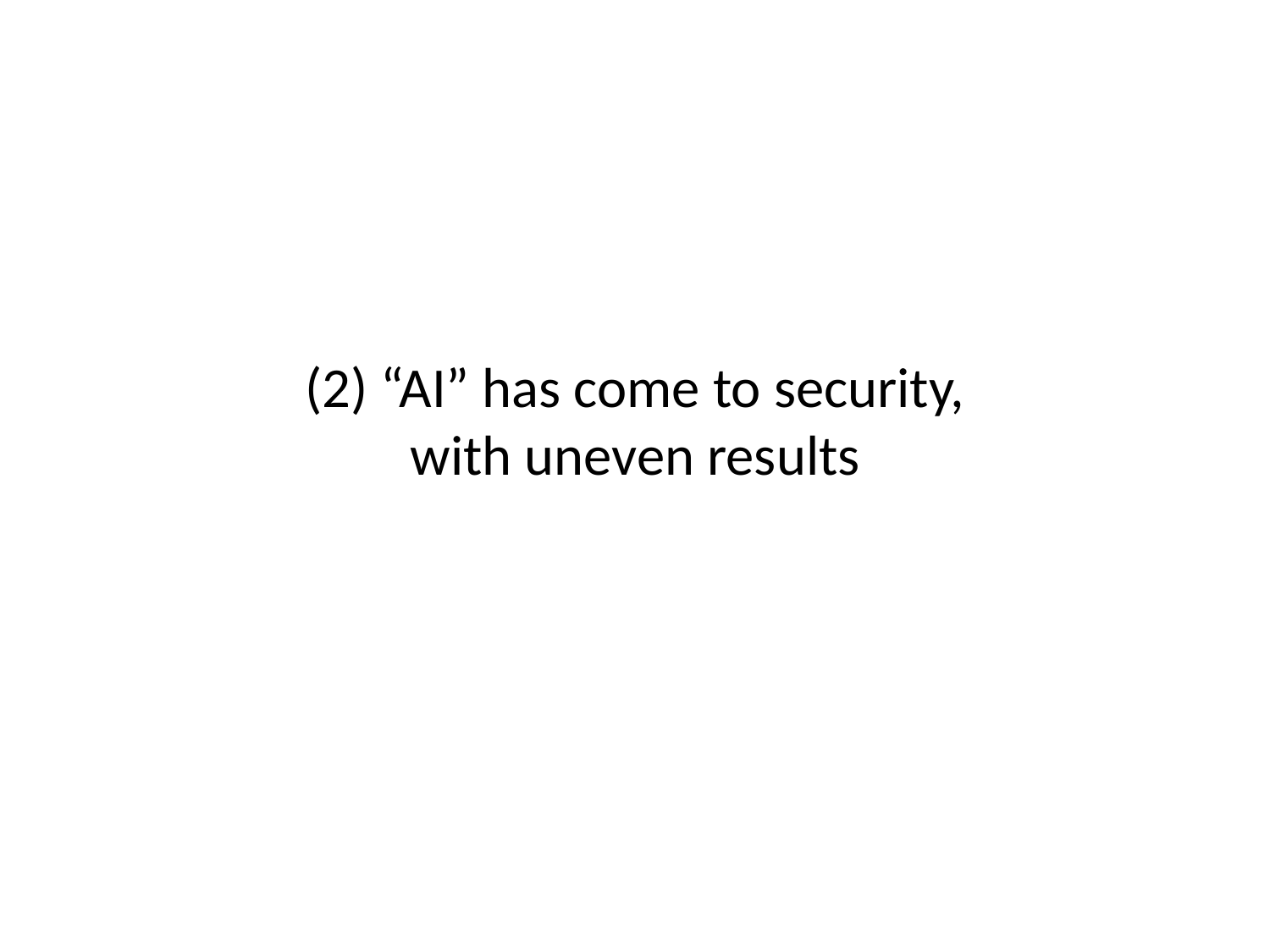

#
(2) “AI” has come to security,
with uneven results